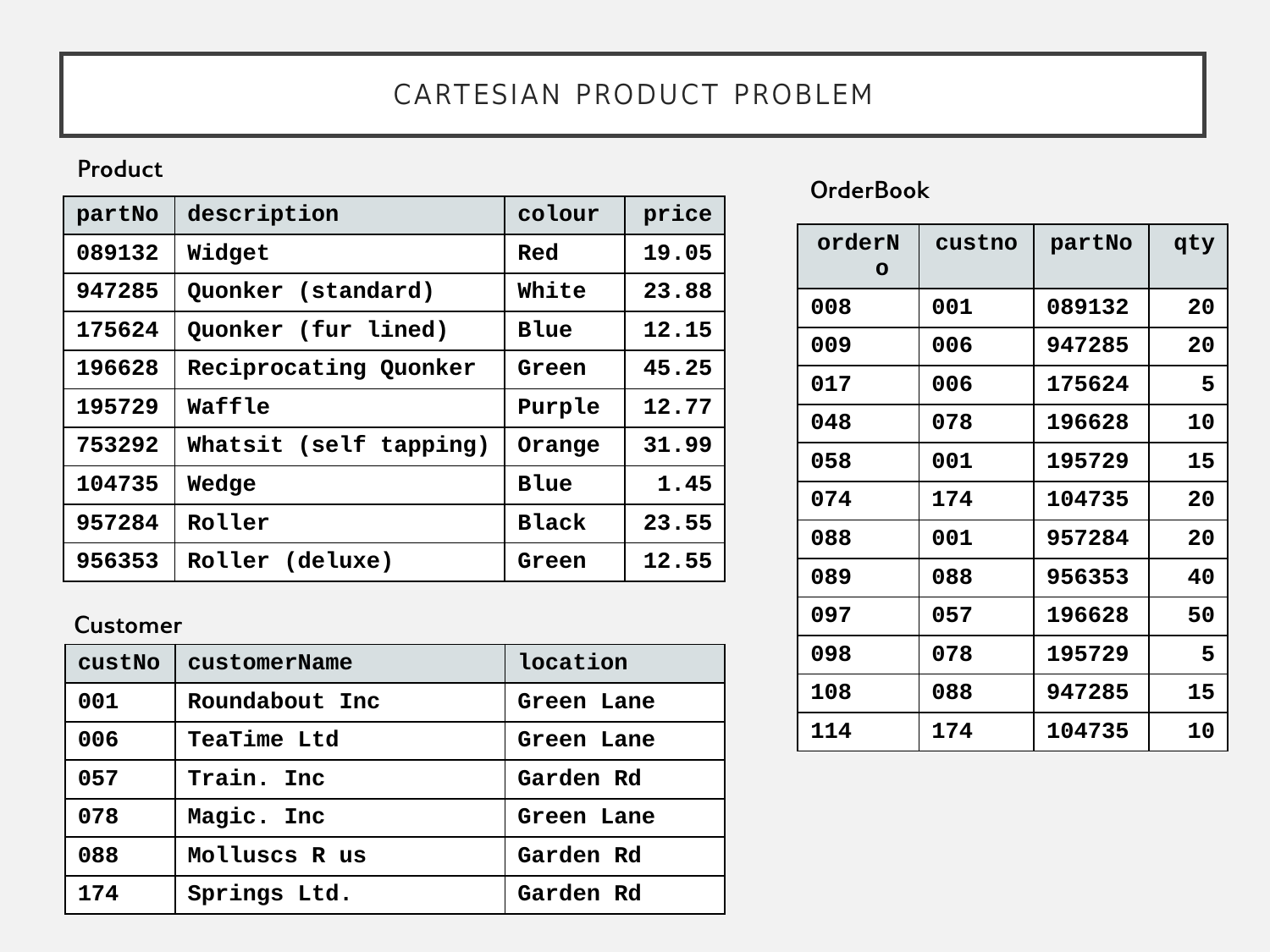

# Cartesian Product Problem
Product
OrderBook
| partNo | description | colour | price |
| --- | --- | --- | --- |
| 089132 | Widget | Red | 19.05 |
| 947285 | Quonker (standard) | White | 23.88 |
| 175624 | Quonker (fur lined) | Blue | 12.15 |
| 196628 | Reciprocating Quonker | Green | 45.25 |
| 195729 | Waffle | Purple | 12.77 |
| 753292 | Whatsit (self tapping) | Orange | 31.99 |
| 104735 | Wedge | Blue | 1.45 |
| 957284 | Roller | Black | 23.55 |
| 956353 | Roller (deluxe) | Green | 12.55 |
| orderNo | custno | partNo | qty |
| --- | --- | --- | --- |
| 008 | 001 | 089132 | 20 |
| 009 | 006 | 947285 | 20 |
| 017 | 006 | 175624 | 5 |
| 048 | 078 | 196628 | 10 |
| 058 | 001 | 195729 | 15 |
| 074 | 174 | 104735 | 20 |
| 088 | 001 | 957284 | 20 |
| 089 | 088 | 956353 | 40 |
| 097 | 057 | 196628 | 50 |
| 098 | 078 | 195729 | 5 |
| 108 | 088 | 947285 | 15 |
| 114 | 174 | 104735 | 10 |
Customer
| custNo | customerName | location |
| --- | --- | --- |
| 001 | Roundabout Inc | Green Lane |
| 006 | TeaTime Ltd | Green Lane |
| 057 | Train. Inc | Garden Rd |
| 078 | Magic. Inc | Green Lane |
| 088 | Molluscs R us | Garden Rd |
| 174 | Springs Ltd. | Garden Rd |